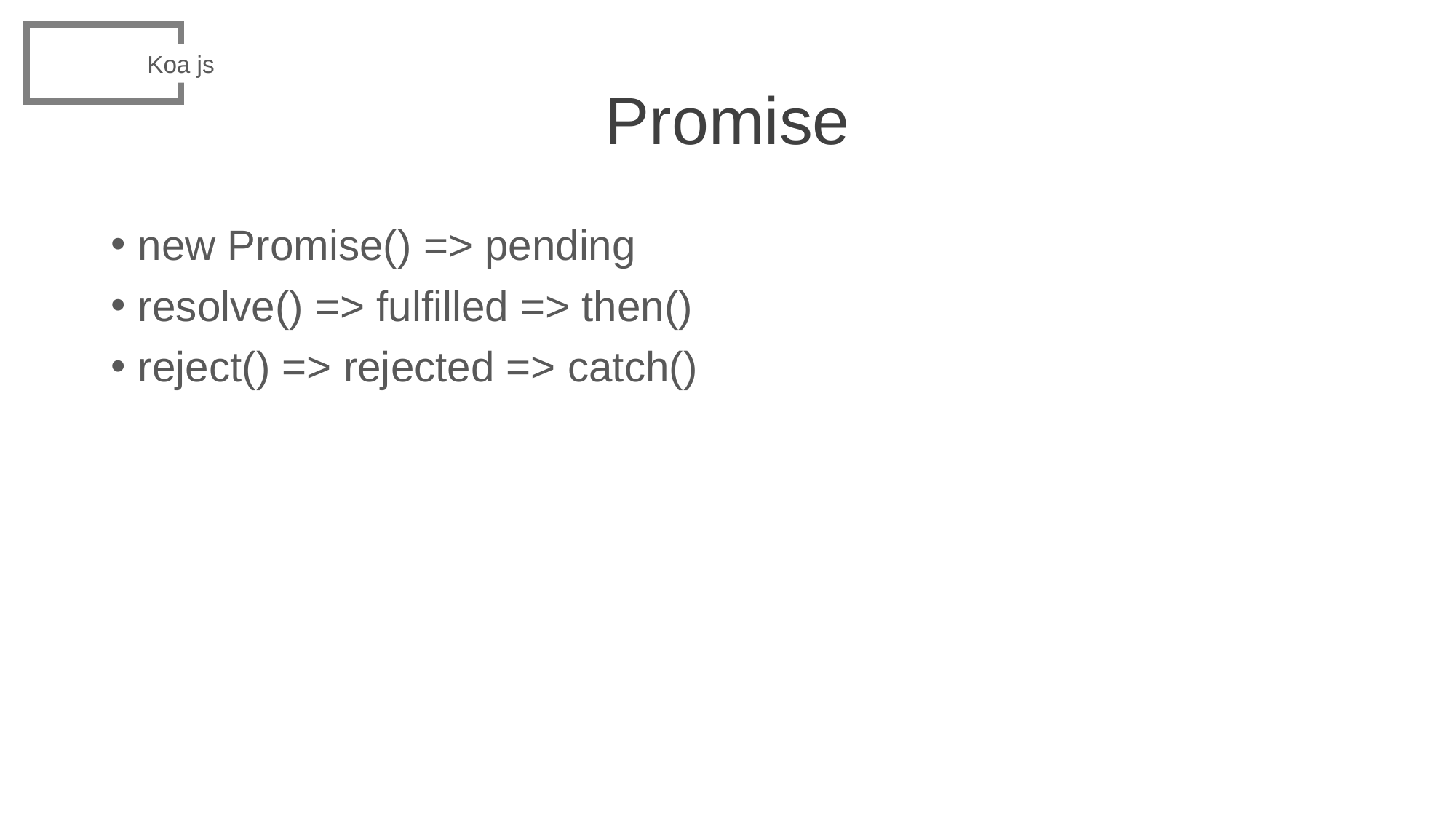

Koa js
# Promise
new Promise() => pending
resolve() => fulfilled => then()
reject() => rejected => catch()